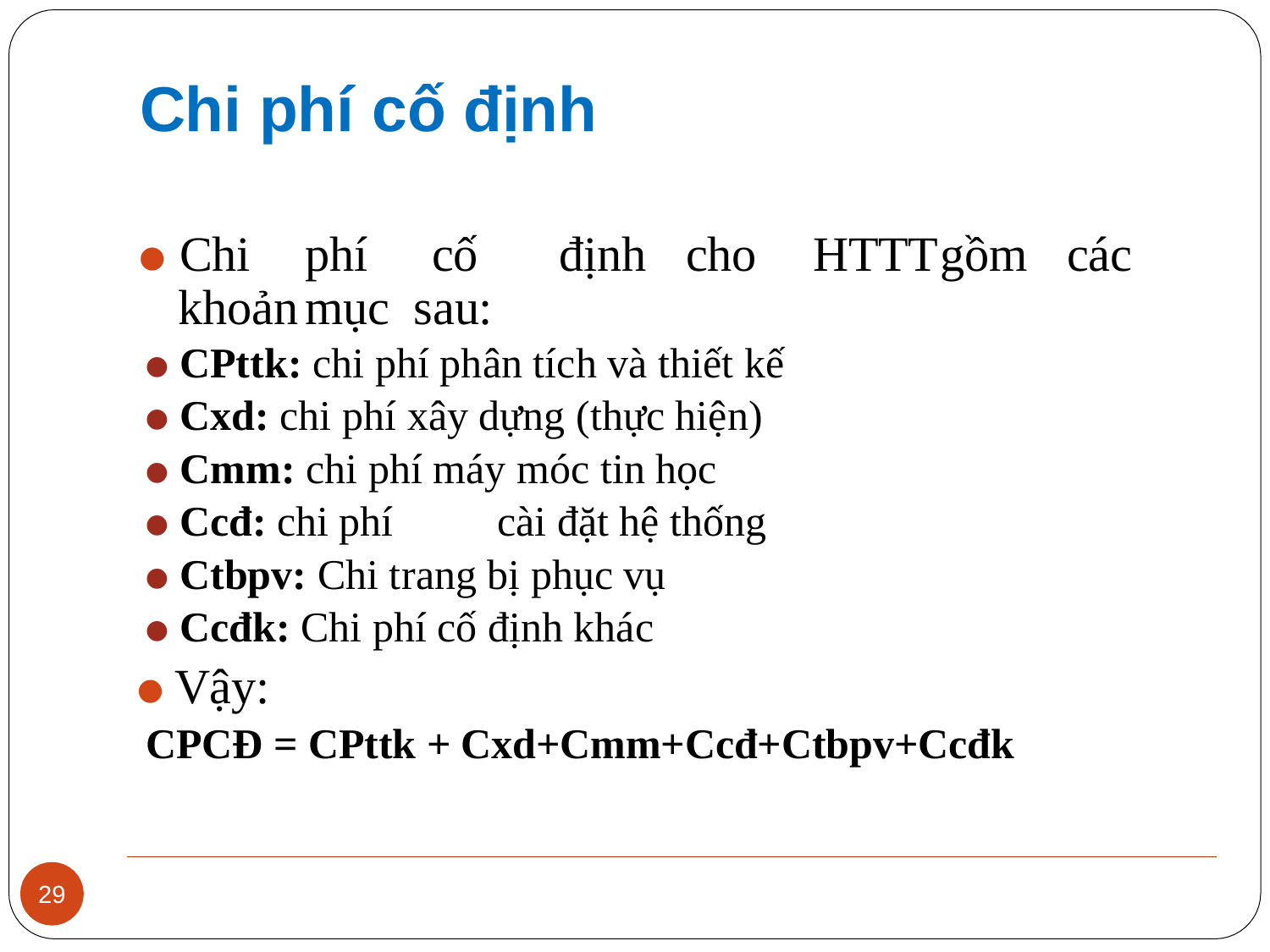

# Chi phí cố định
⚫ Chi	phí	cố	định	cho	HTTT	gồm	các	khoản	mục  sau:
⚫ CPttk: chi phí phân tích và thiết kế
⚫ Cxd: chi phí xây dựng (thực hiện)
⚫ Cmm: chi phí máy móc tin học
⚫ Ccđ: chi phí	cài đặt hệ thống
⚫ Ctbpv: Chi trang bị phục vụ
⚫ Ccđk: Chi phí cố định khác
⚫ Vậy:
CPCĐ = CPttk + Cxd+Cmm+Ccđ+Ctbpv+Ccđk

29